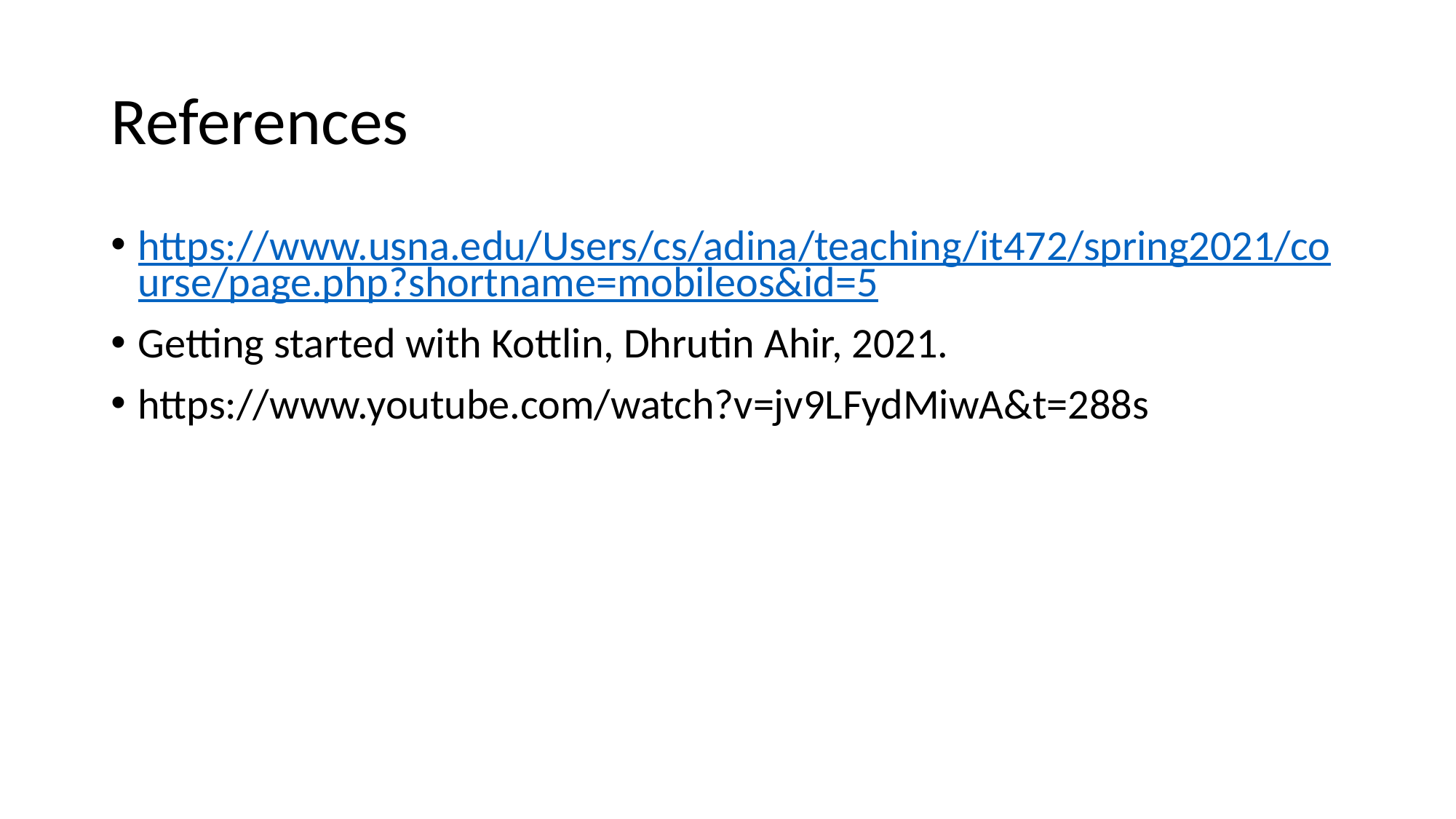

# References
https://www.usna.edu/Users/cs/adina/teaching/it472/spring2021/course/page.php?shortname=mobileos&id=5
Getting started with Kottlin, Dhrutin Ahir, 2021.
https://www.youtube.com/watch?v=jv9LFydMiwA&t=288s